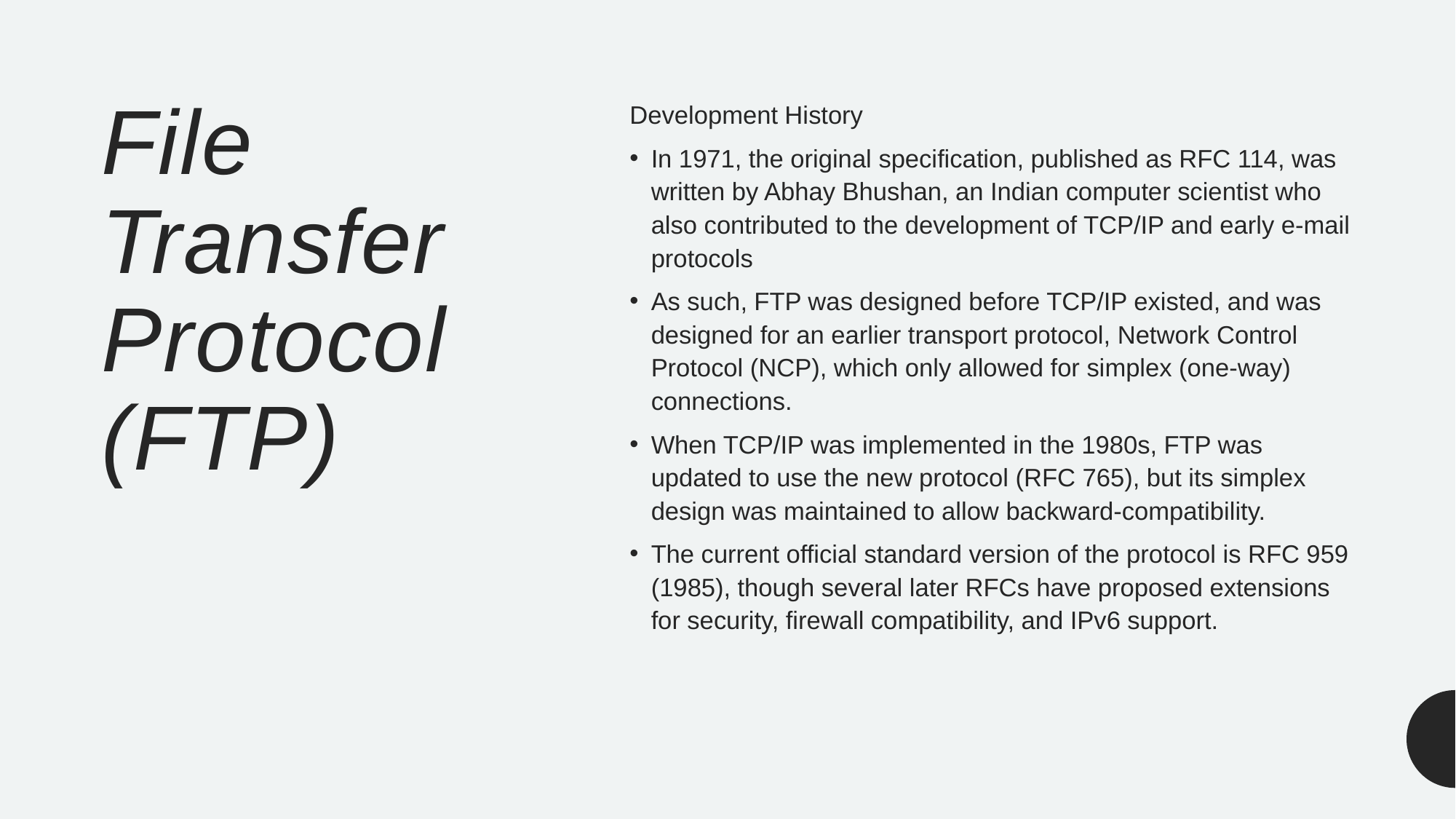

# File Transfer Protocol (FTP)
Development History
In 1971, the original specification, published as RFC 114, was written by Abhay Bhushan, an Indian computer scientist who also contributed to the development of TCP/IP and early e-mail protocols
As such, FTP was designed before TCP/IP existed, and was designed for an earlier transport protocol, Network Control Protocol (NCP), which only allowed for simplex (one-way) connections.
When TCP/IP was implemented in the 1980s, FTP was updated to use the new protocol (RFC 765), but its simplex design was maintained to allow backward-compatibility.
The current official standard version of the protocol is RFC 959 (1985), though several later RFCs have proposed extensions for security, firewall compatibility, and IPv6 support.